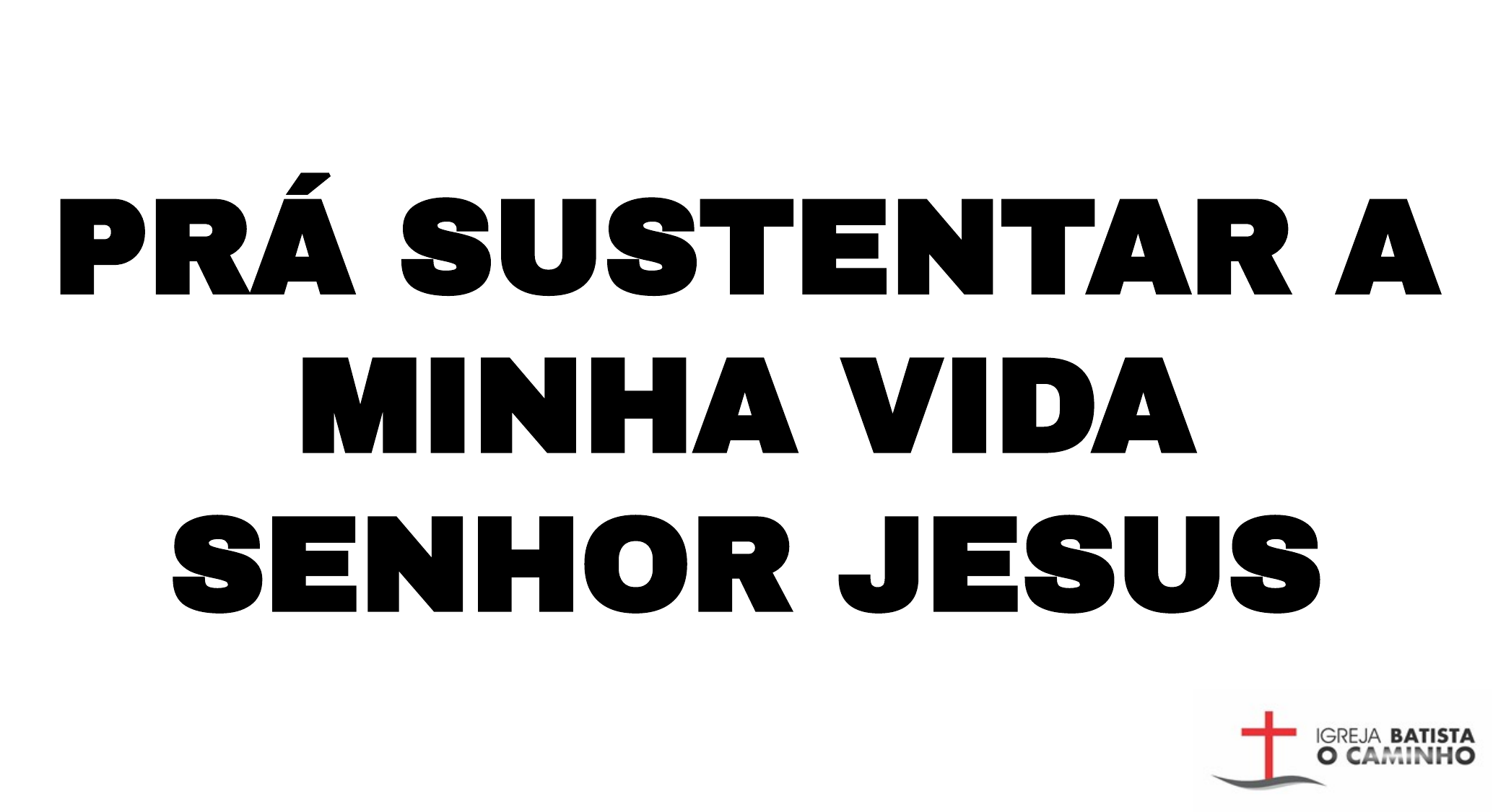

PRÁ SUSTENTAR A MINHA VIDA SENHOR JESUS